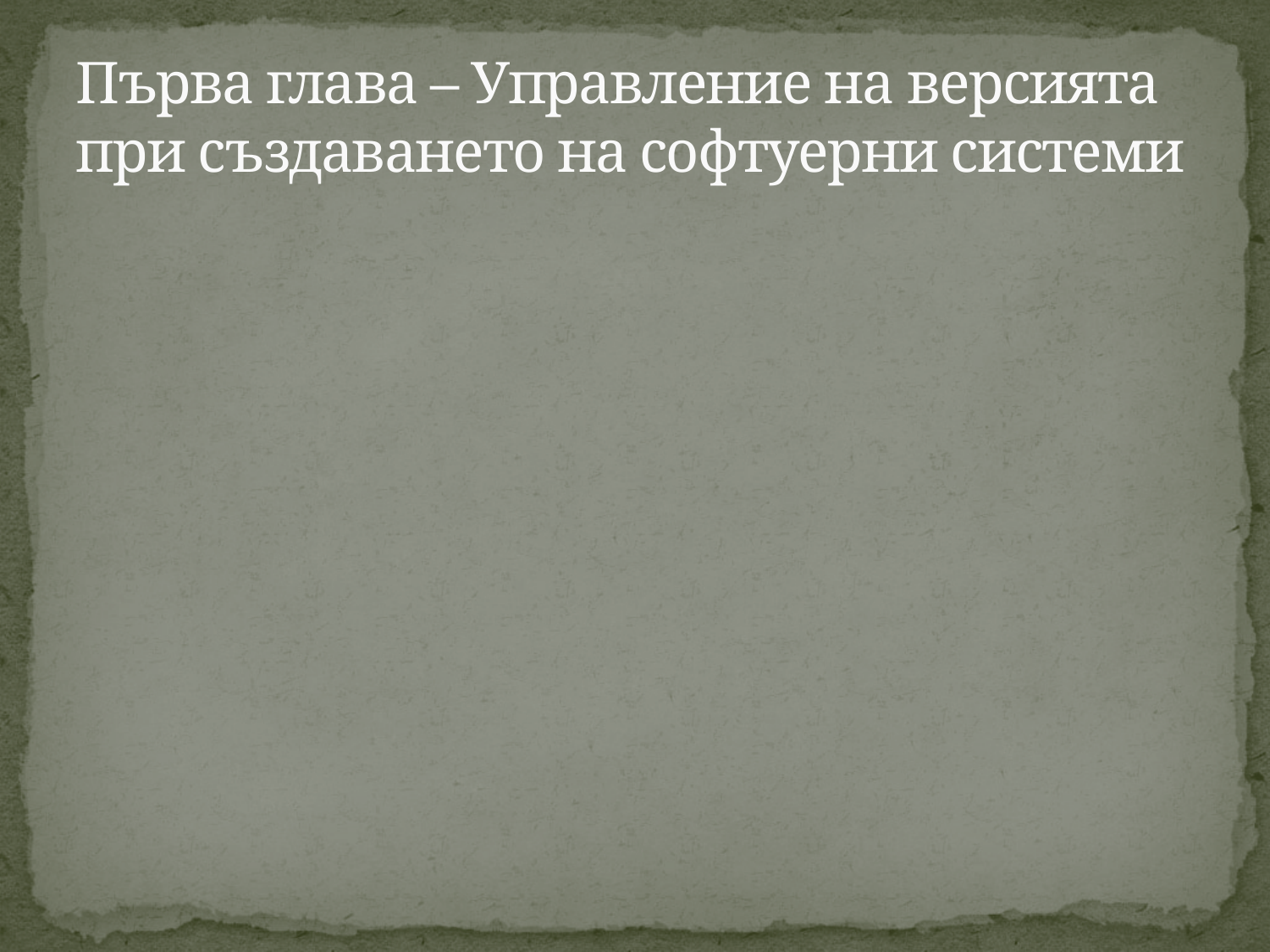

# Първа глава – Управление на версията при създаването на софтуерни системи